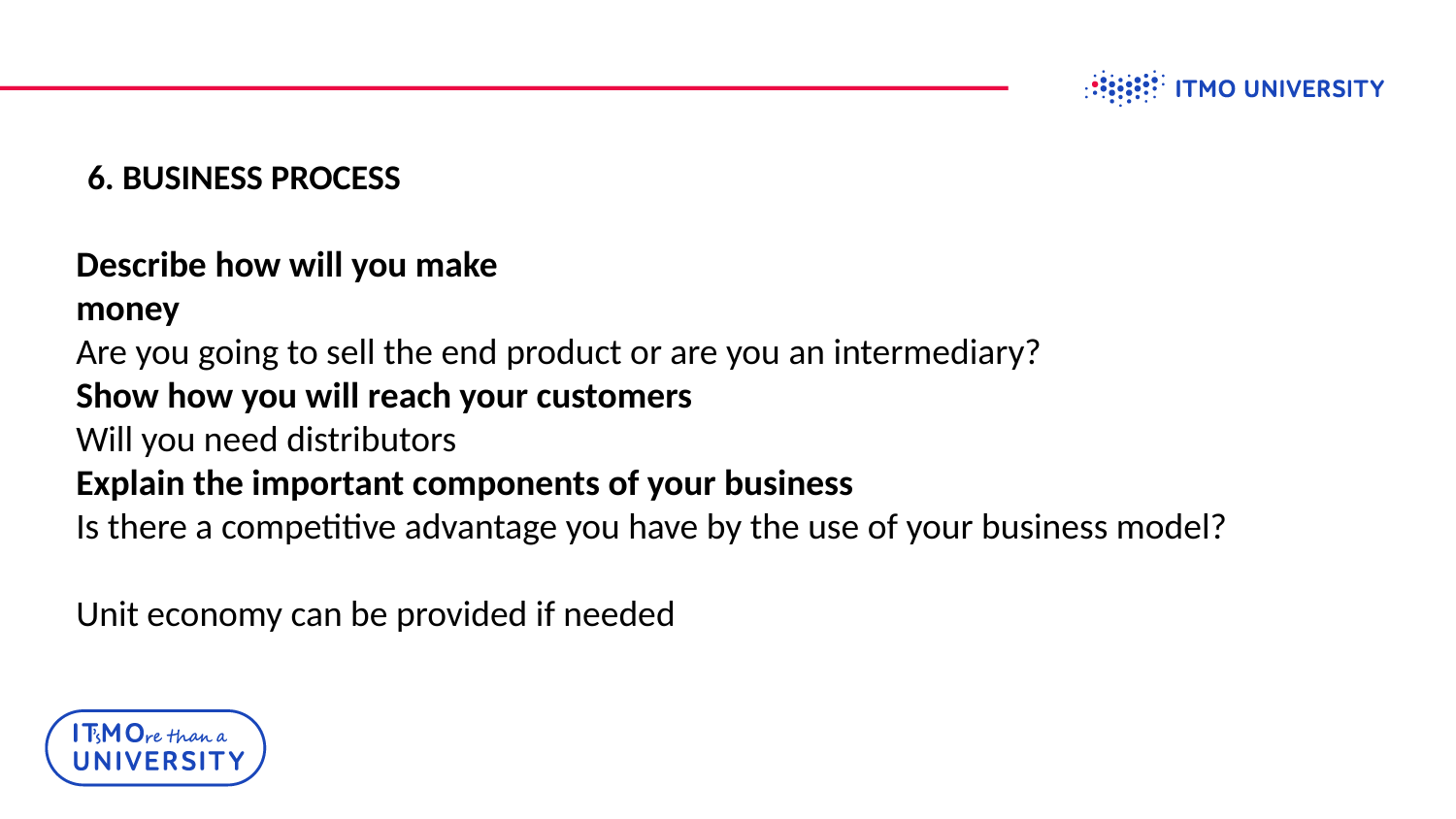

# 6. BUSINESS PROCESS
Describe how will you make
money
Are you going to sell the end product or are you an intermediary?
Show how you will reach your customers
Will you need distributors
Explain the important components of your business
Is there a competitive advantage you have by the use of your business model?
Unit economy can be provided if needed